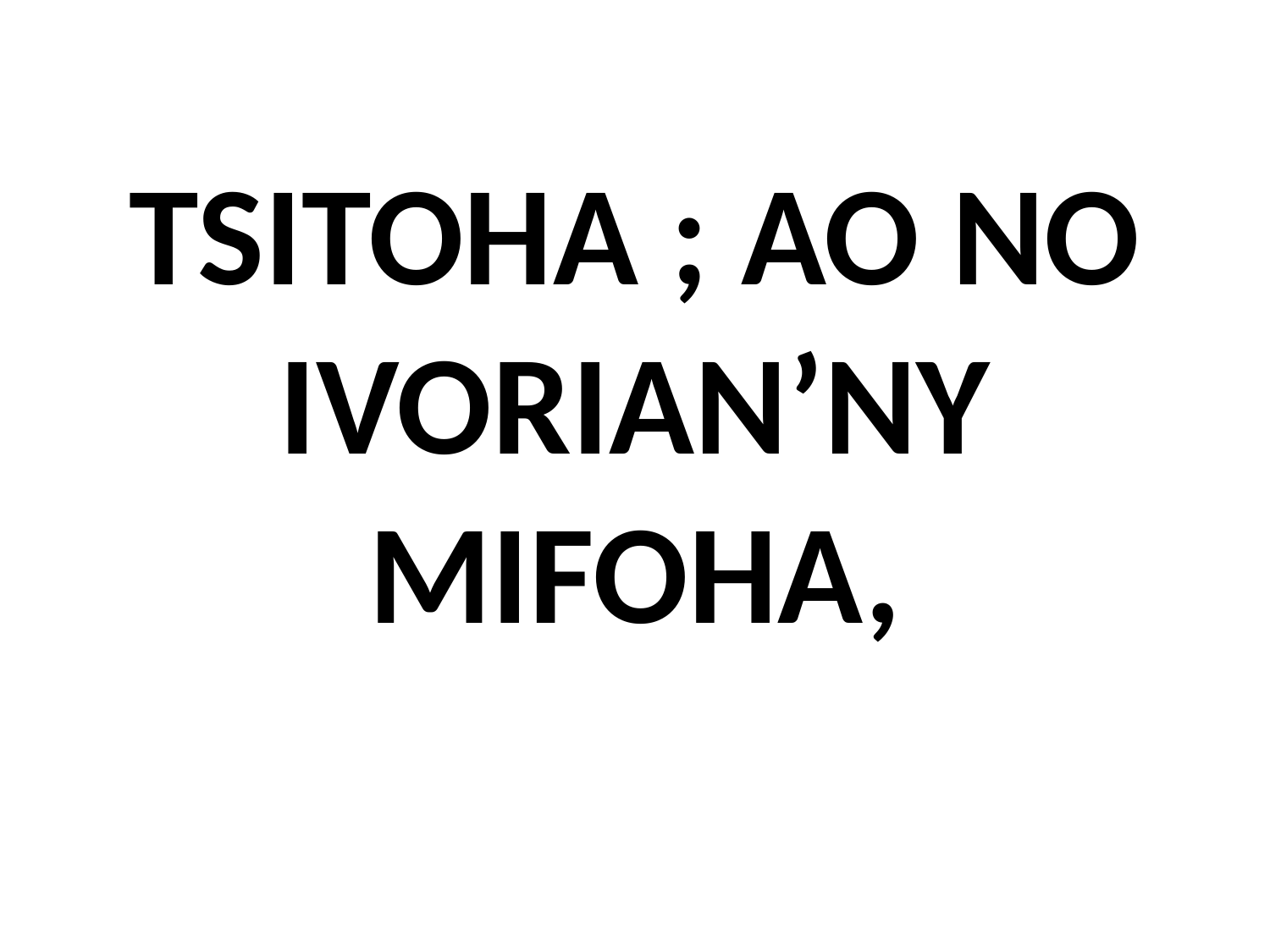

# TSITOHA ; AO NO IVORIAN’NY MIFOHA,